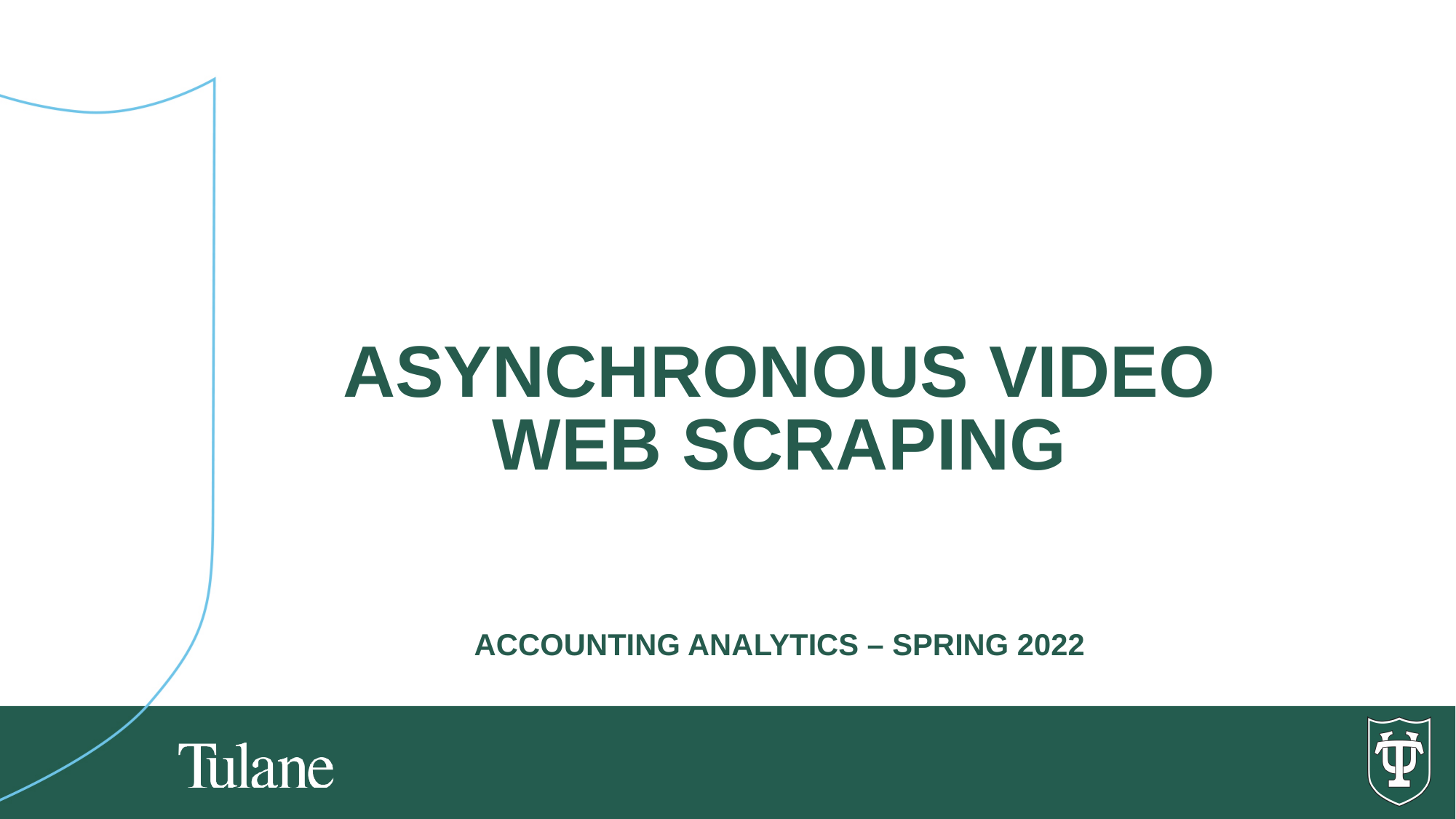

# Asynchronous Video Web Scraping Accounting Analytics – Spring 2022